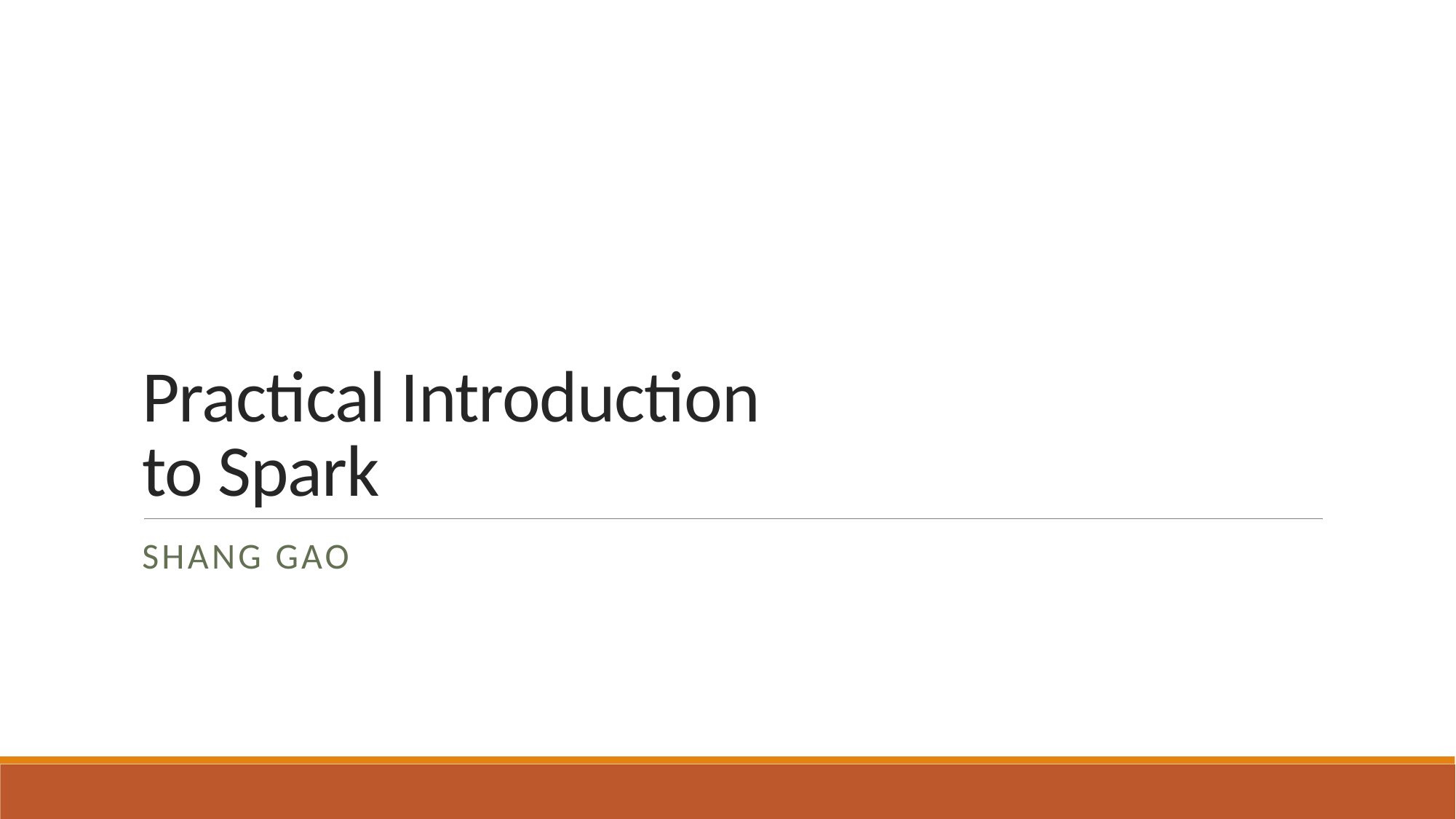

# Practical Introduction to Spark
Shang Gao